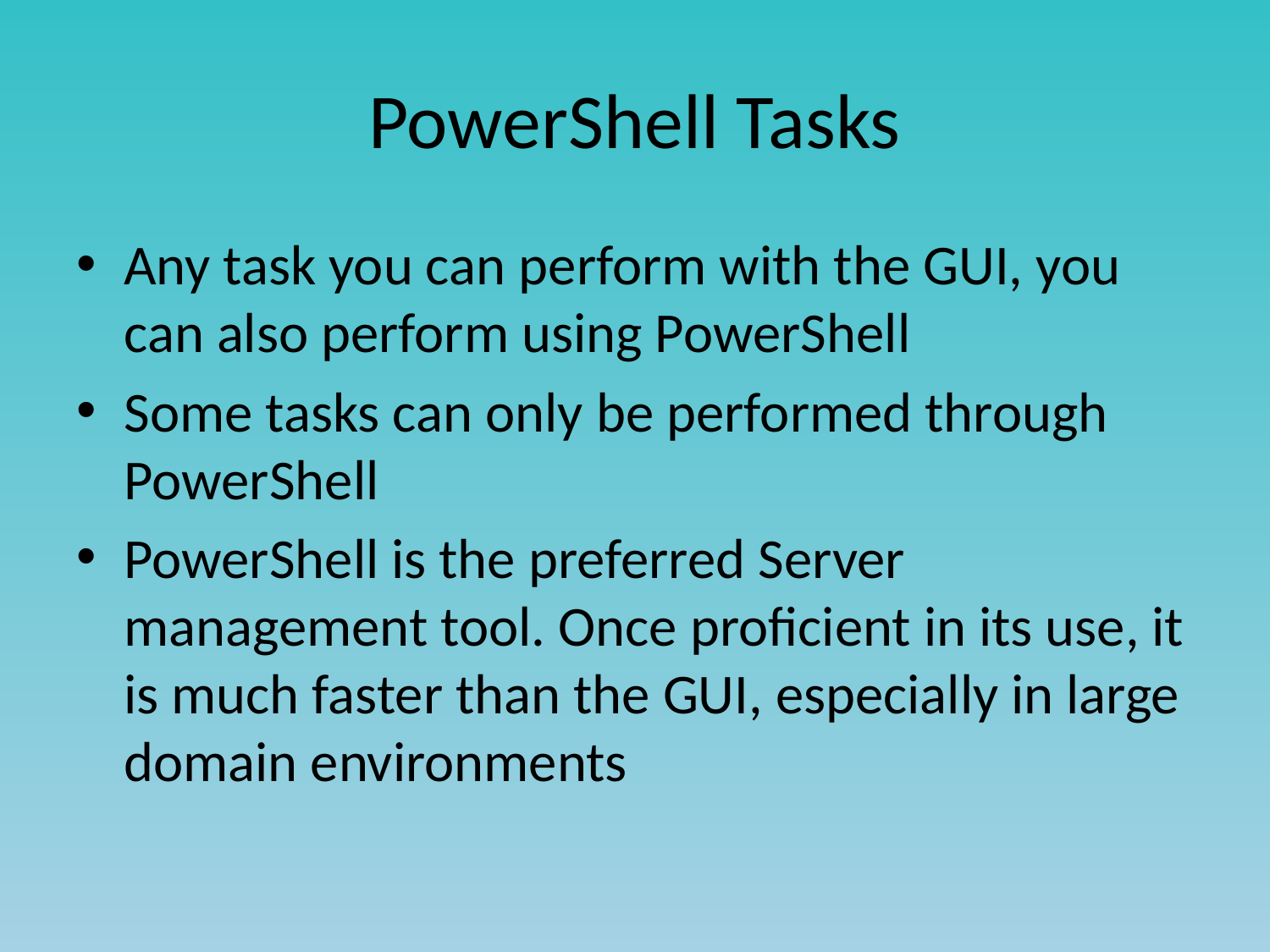

# PowerShell Tasks
Any task you can perform with the GUI, you can also perform using PowerShell
Some tasks can only be performed through PowerShell
PowerShell is the preferred Server management tool. Once proficient in its use, it is much faster than the GUI, especially in large domain environments